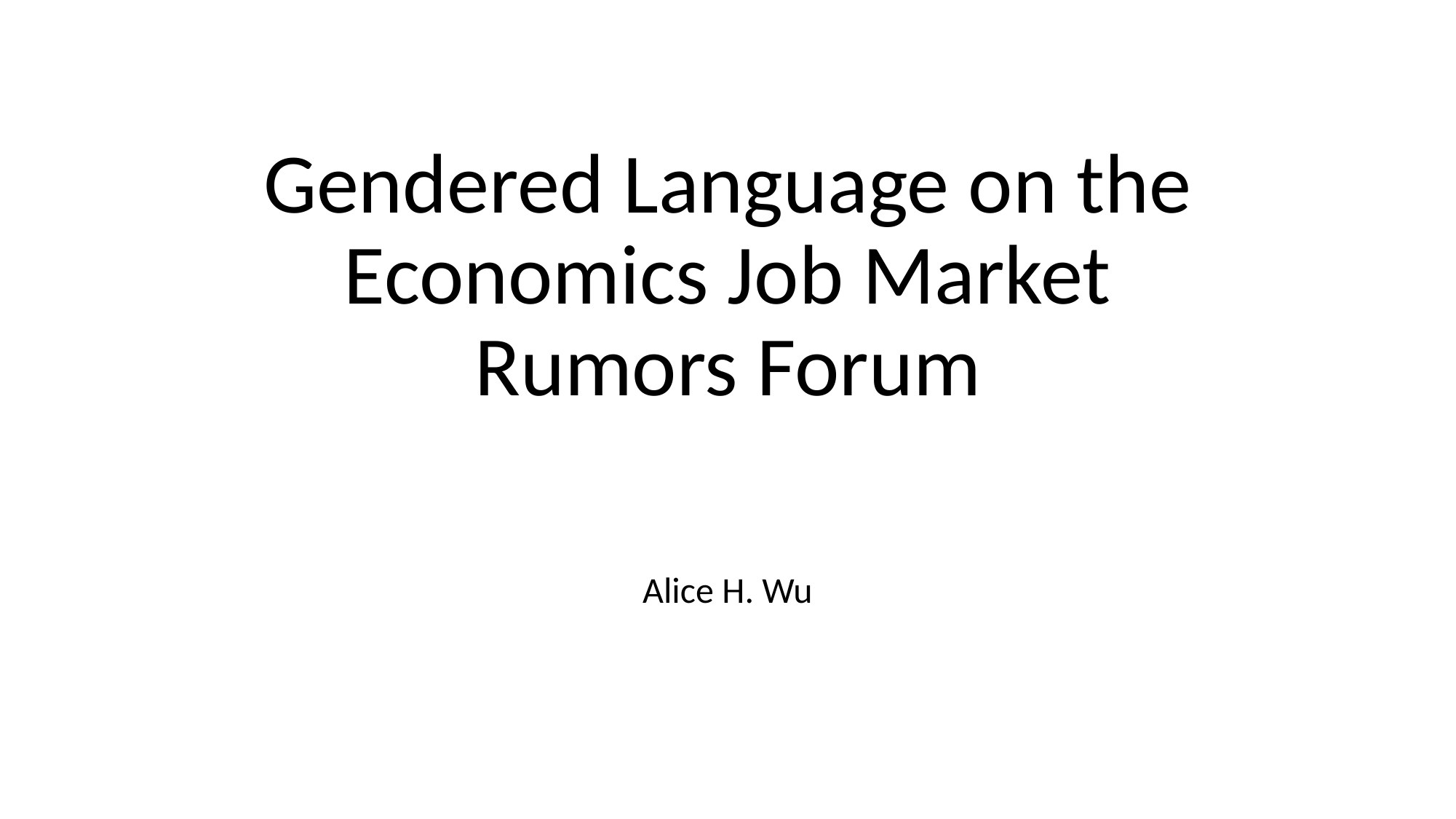

# Gendered Language on the Economics Job Market Rumors Forum
Alice H. Wu